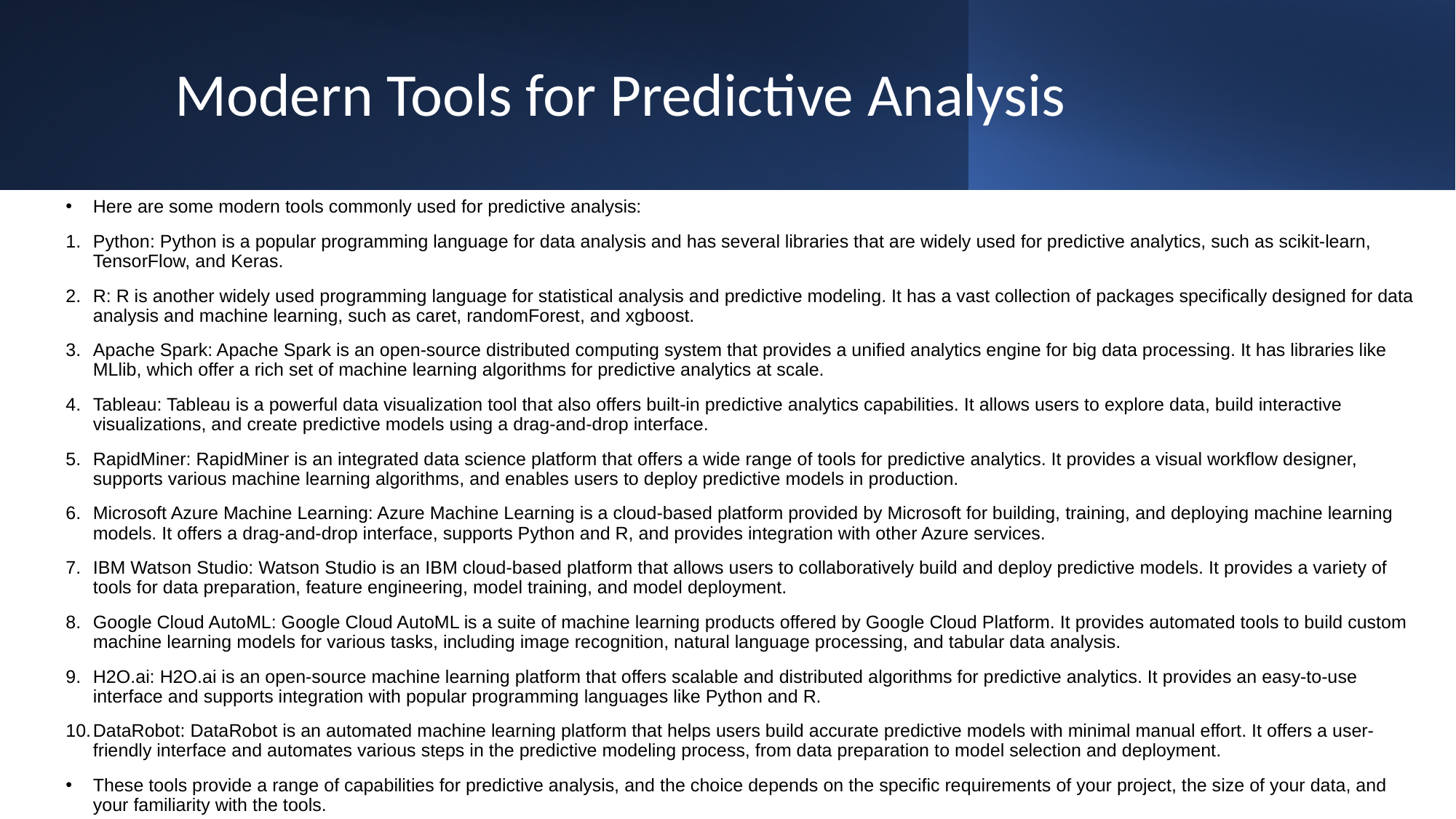

# Modern Tools for Predictive Analysis
Here are some modern tools commonly used for predictive analysis:
Python: Python is a popular programming language for data analysis and has several libraries that are widely used for predictive analytics, such as scikit-learn, TensorFlow, and Keras.
R: R is another widely used programming language for statistical analysis and predictive modeling. It has a vast collection of packages specifically designed for data analysis and machine learning, such as caret, randomForest, and xgboost.
Apache Spark: Apache Spark is an open-source distributed computing system that provides a unified analytics engine for big data processing. It has libraries like MLlib, which offer a rich set of machine learning algorithms for predictive analytics at scale.
Tableau: Tableau is a powerful data visualization tool that also offers built-in predictive analytics capabilities. It allows users to explore data, build interactive visualizations, and create predictive models using a drag-and-drop interface.
RapidMiner: RapidMiner is an integrated data science platform that offers a wide range of tools for predictive analytics. It provides a visual workflow designer, supports various machine learning algorithms, and enables users to deploy predictive models in production.
Microsoft Azure Machine Learning: Azure Machine Learning is a cloud-based platform provided by Microsoft for building, training, and deploying machine learning models. It offers a drag-and-drop interface, supports Python and R, and provides integration with other Azure services.
IBM Watson Studio: Watson Studio is an IBM cloud-based platform that allows users to collaboratively build and deploy predictive models. It provides a variety of tools for data preparation, feature engineering, model training, and model deployment.
Google Cloud AutoML: Google Cloud AutoML is a suite of machine learning products offered by Google Cloud Platform. It provides automated tools to build custom machine learning models for various tasks, including image recognition, natural language processing, and tabular data analysis.
H2O.ai: H2O.ai is an open-source machine learning platform that offers scalable and distributed algorithms for predictive analytics. It provides an easy-to-use interface and supports integration with popular programming languages like Python and R.
DataRobot: DataRobot is an automated machine learning platform that helps users build accurate predictive models with minimal manual effort. It offers a user-friendly interface and automates various steps in the predictive modeling process, from data preparation to model selection and deployment.
These tools provide a range of capabilities for predictive analysis, and the choice depends on the specific requirements of your project, the size of your data, and your familiarity with the tools.